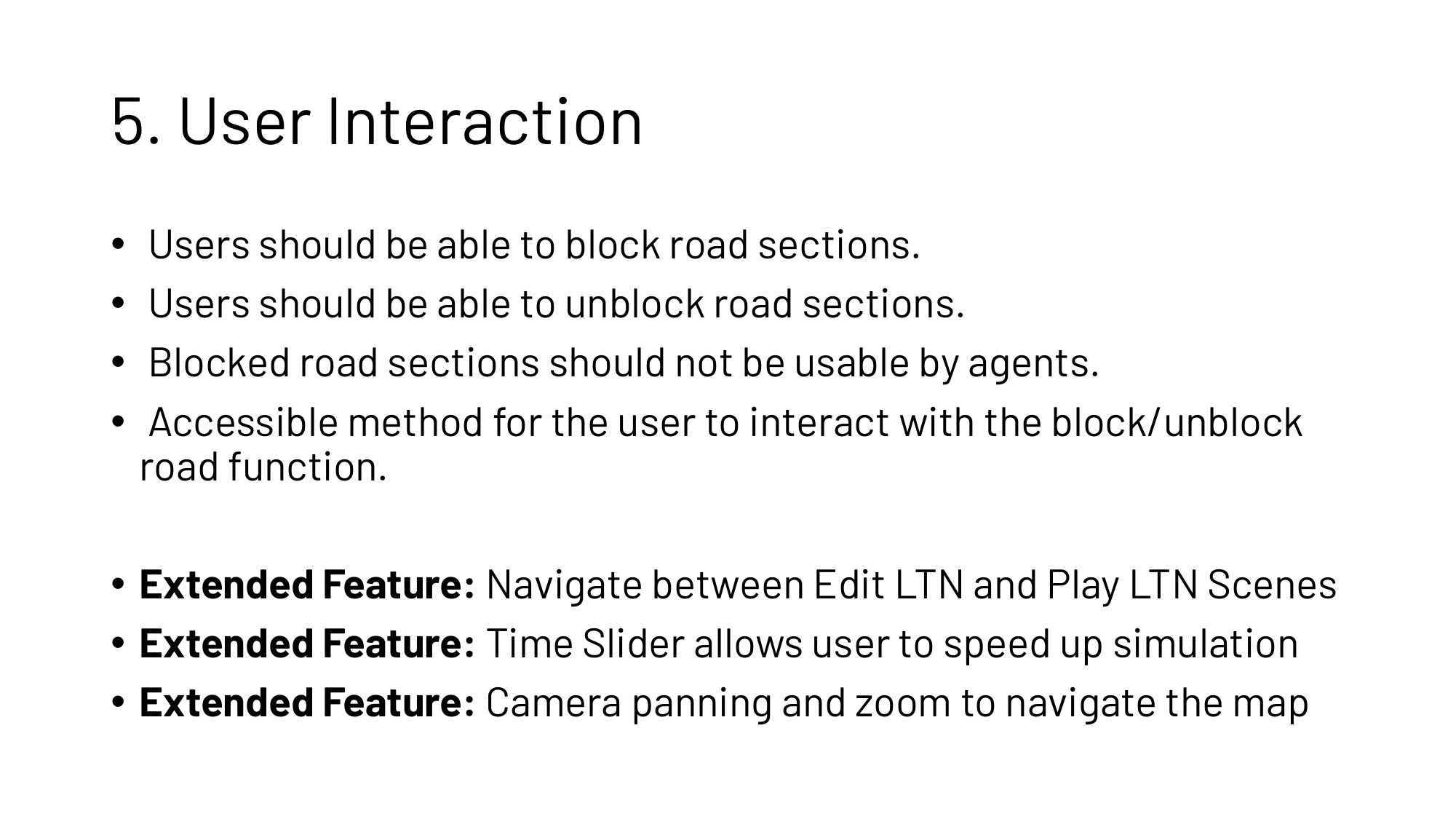

# 5. User Interaction
 Users should be able to block road sections.
 Users should be able to unblock road sections.
 Blocked road sections should not be usable by agents.
 Accessible method for the user to interact with the block/unblock road function.

Extended Feature: Navigate between Edit LTN and Play LTN Scenes
Extended Feature: Time Slider allows user to speed up simulation
Extended Feature: Camera panning and zoom to navigate the map